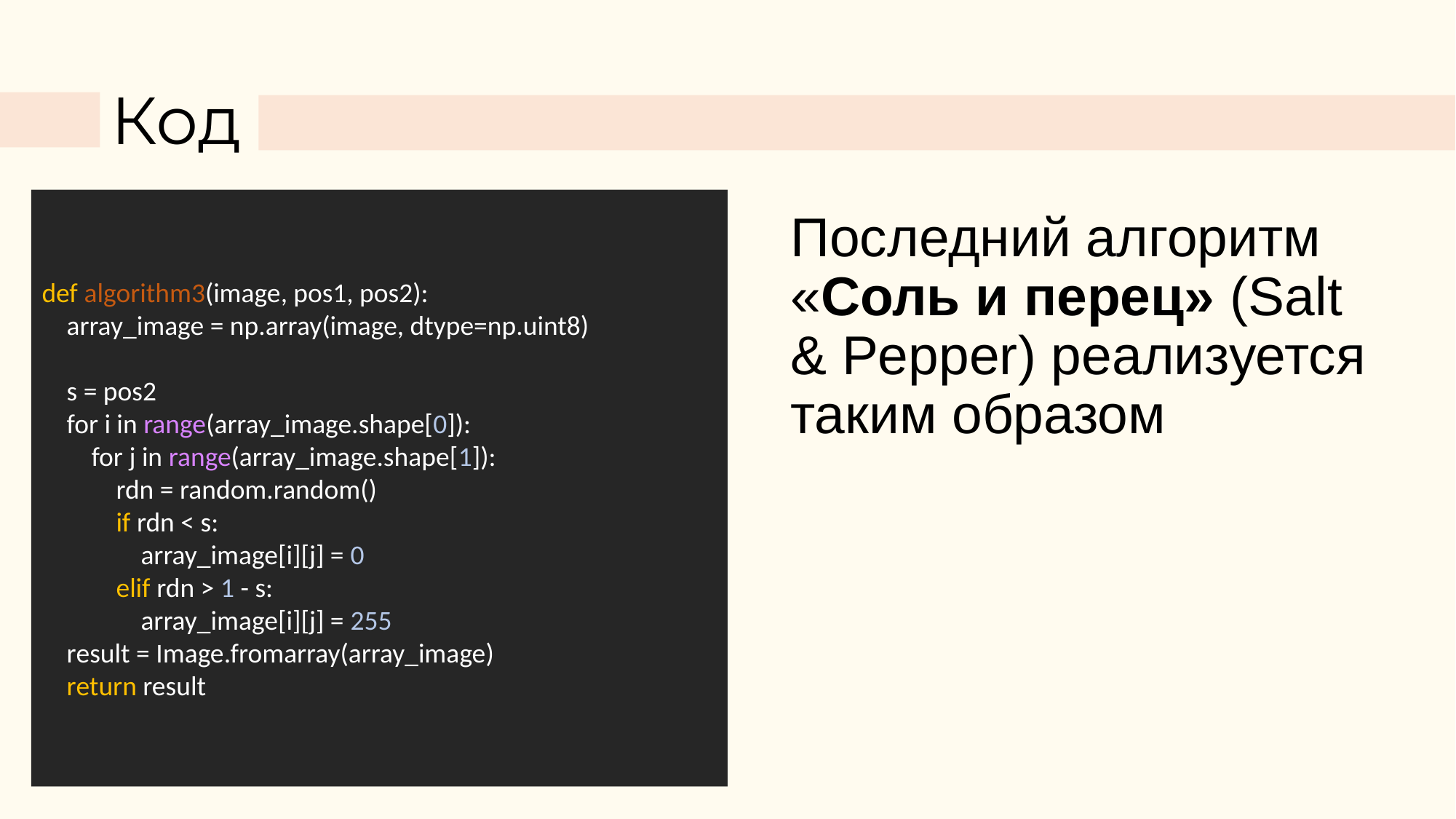

# Код

def algorithm3(image, pos1, pos2):
    array_image = np.array(image, dtype=np.uint8)

    s = pos2
    for i in range(array_image.shape[0]):
        for j in range(array_image.shape[1]):
            rdn = random.random()
            if rdn < s:
                array_image[i][j] = 0
            elif rdn > 1 - s:
                array_image[i][j] = 255
    result = Image.fromarray(array_image)
    return result
Последний алгоритм «Соль и перец» (Salt & Pepper) реализуется таким образом